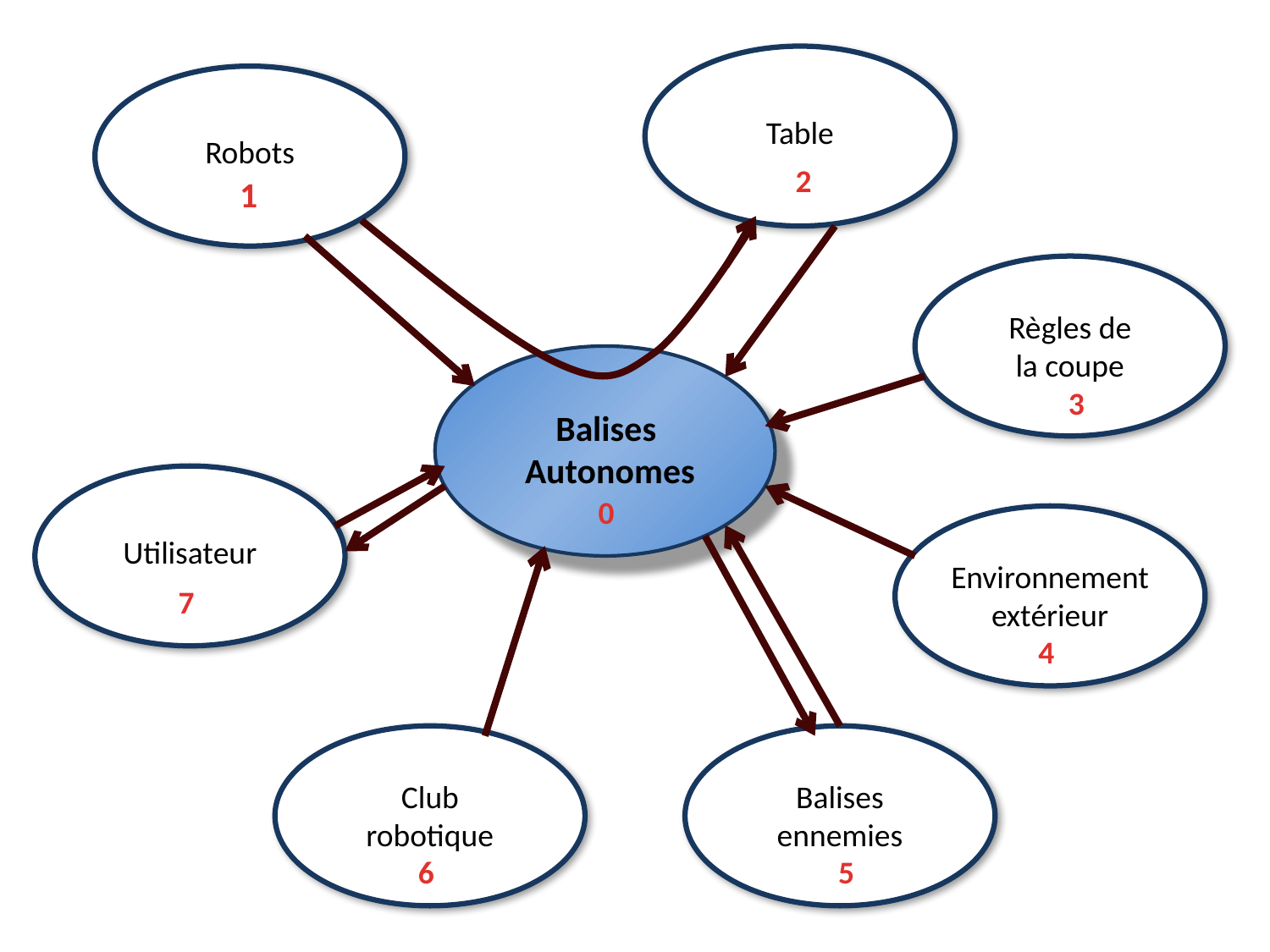

Table
Robots
2
1

Règles de
la coupe

3
Balises
Autonomes

0

Utilisateur
Environnement extérieur
7
4

Club
robotique
Balises
ennemies
6
5